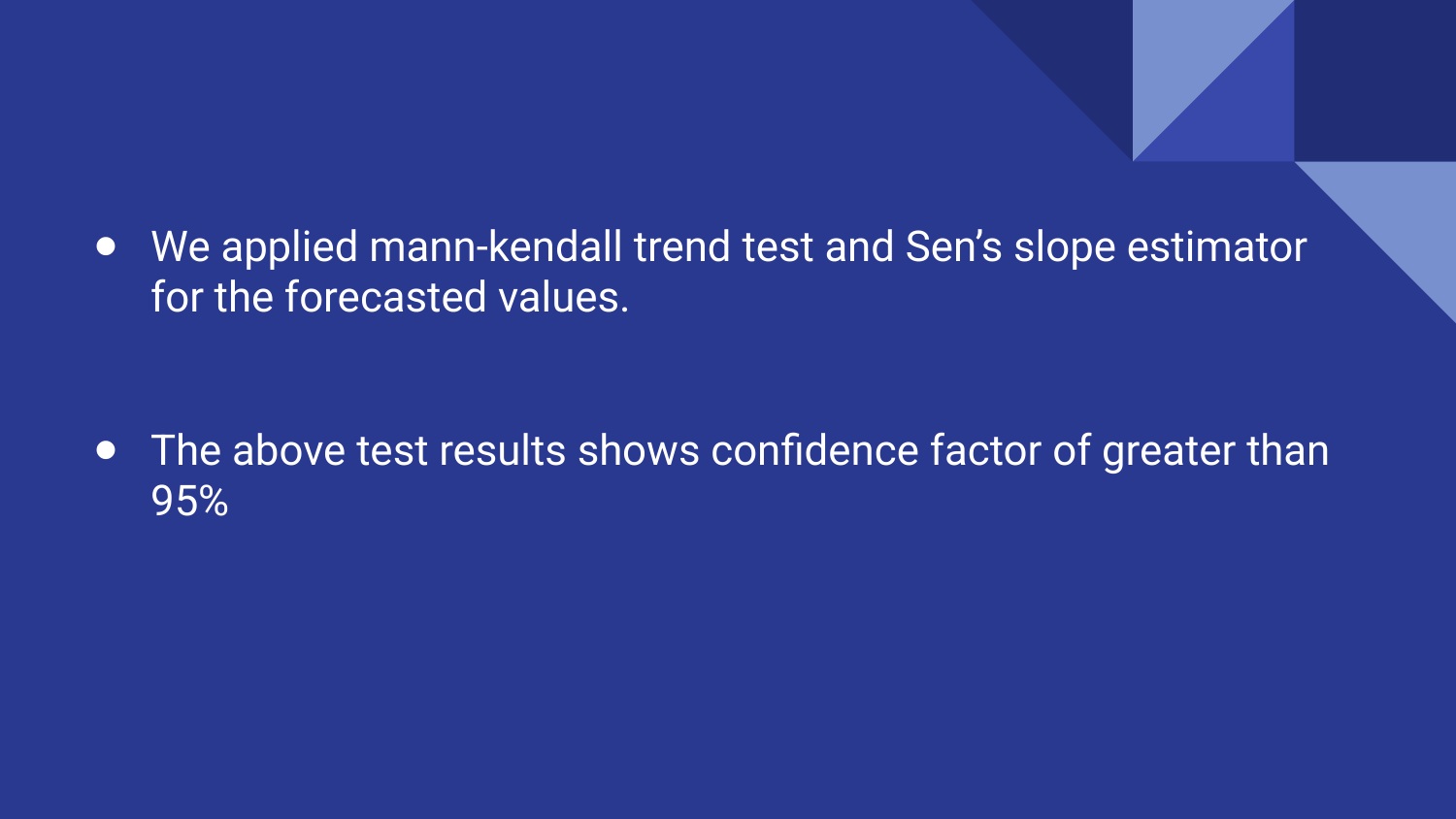

#
We applied mann-kendall trend test and Sen’s slope estimator
for the forecasted values.

The above test results shows confidence factor of greater than 95%